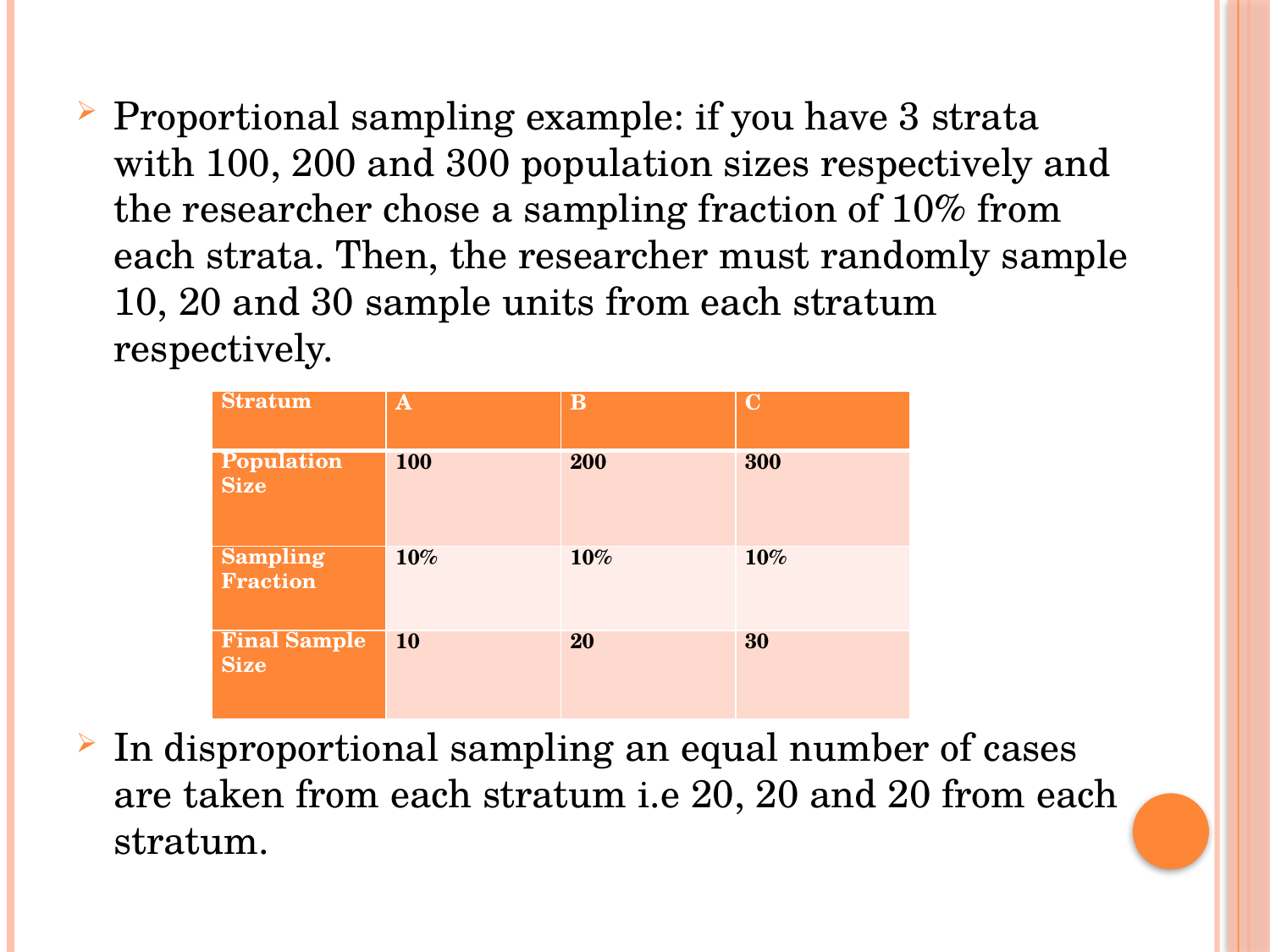

Proportional sampling example: if you have 3 strata with 100, 200 and 300 population sizes respectively and the researcher chose a sampling fraction of 10% from each strata. Then, the researcher must randomly sample 10, 20 and 30 sample units from each stratum respectively.

In disproportional sampling an equal number of cases are taken from each stratum i.e 20, 20 and 20 from each stratum.

| Stratum | A | B | C |
| --- | --- | --- | --- |
| Population Size | 100 | 200 | 300 |
| Sampling Fraction | 10% | 10% | 10% |
| Final Sample Size | 10 | 20 | 30 |